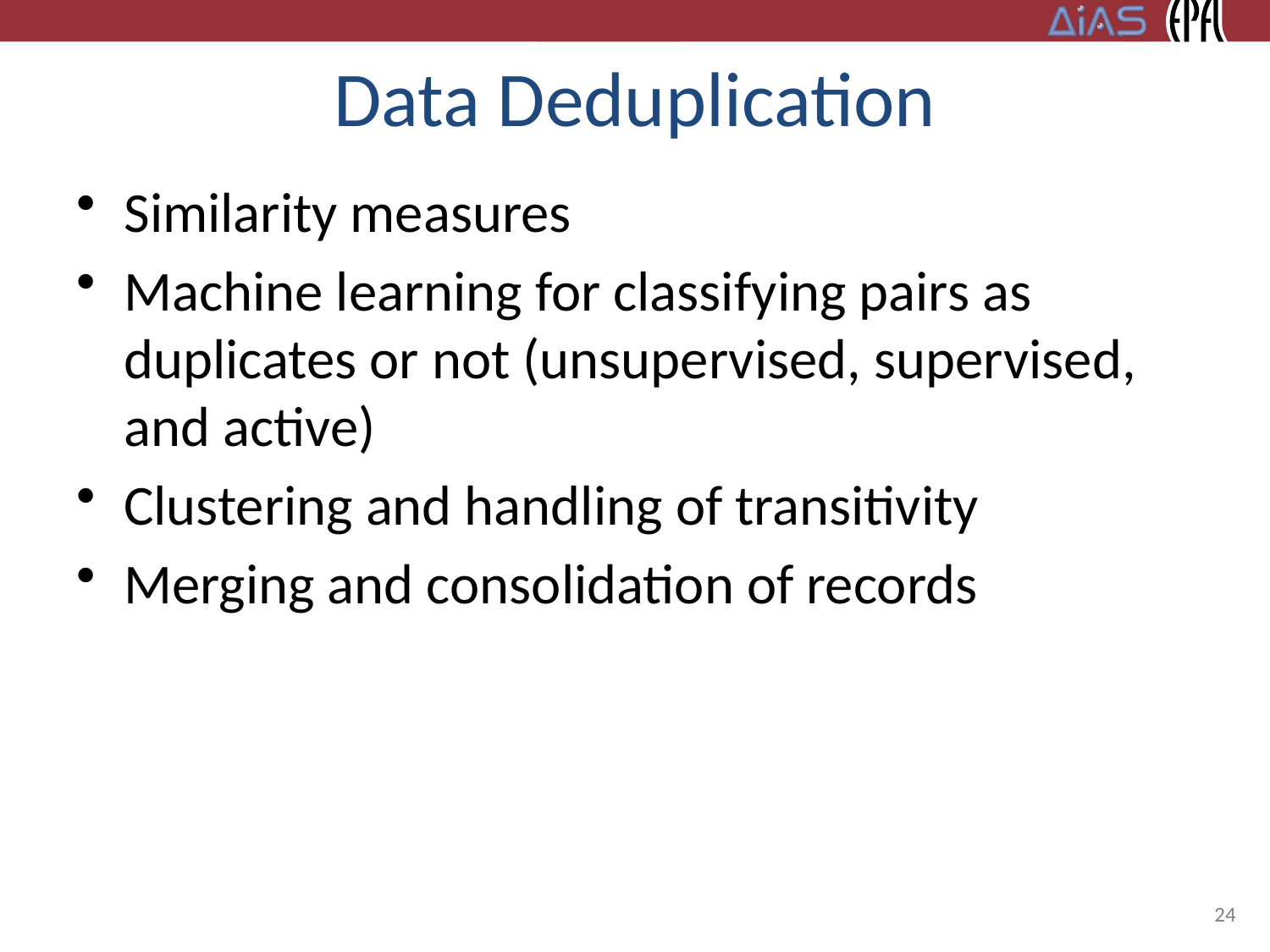

# Data Deduplication
Similarity measures
Machine learning for classifying pairs as duplicates or not (unsupervised, supervised, and active)
Clustering and handling of transitivity
Merging and consolidation of records
24